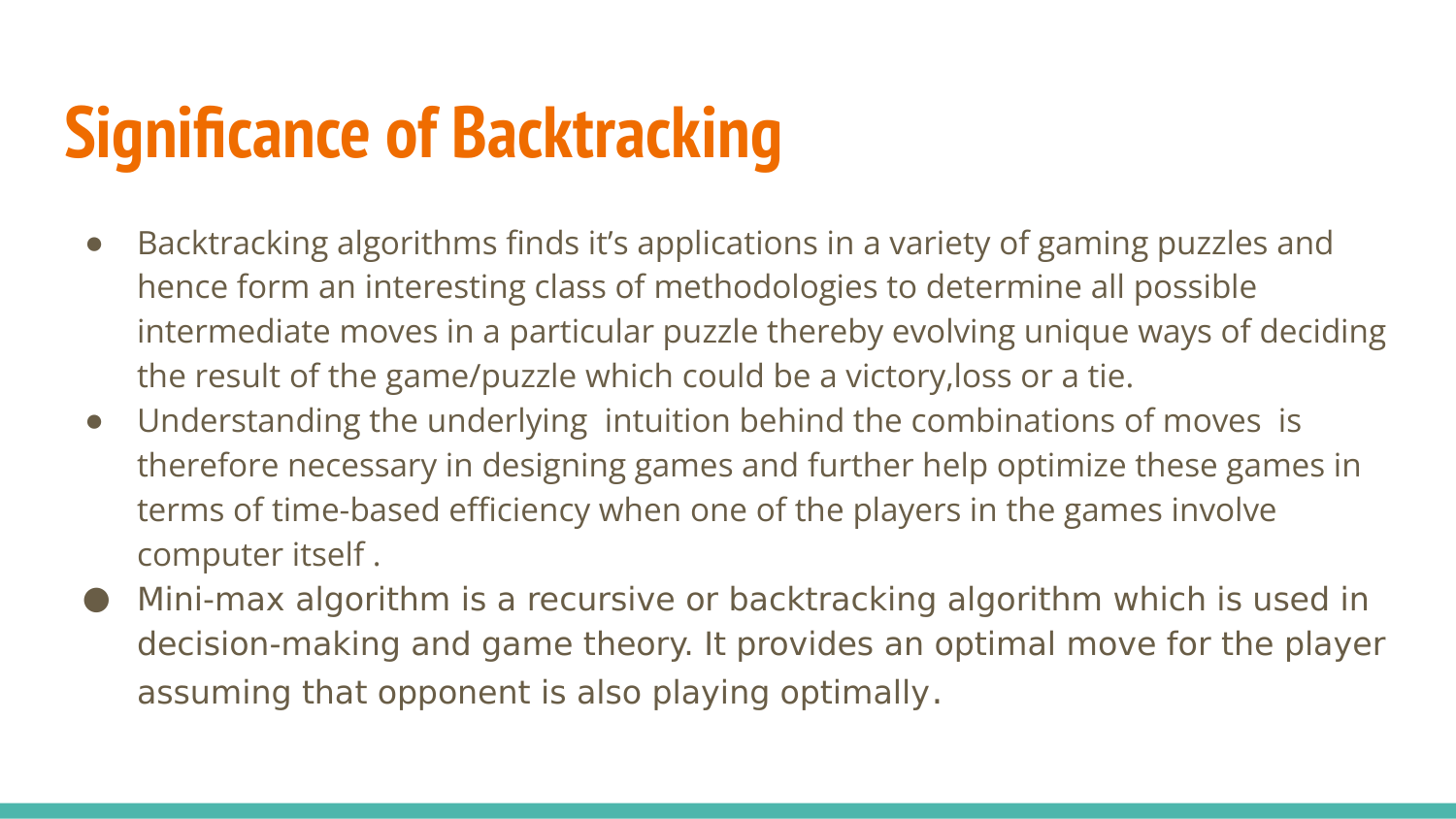

# Significance of Backtracking
Backtracking algorithms finds it’s applications in a variety of gaming puzzles and hence form an interesting class of methodologies to determine all possible intermediate moves in a particular puzzle thereby evolving unique ways of deciding the result of the game/puzzle which could be a victory,loss or a tie.
Understanding the underlying  intuition behind the combinations of moves  is therefore necessary in designing games and further help optimize these games in terms of time-based efficiency when one of the players in the games involve computer itself .
Mini-max algorithm is a recursive or backtracking algorithm which is used in decision-making and game theory. It provides an optimal move for the player assuming that opponent is also playing optimally.